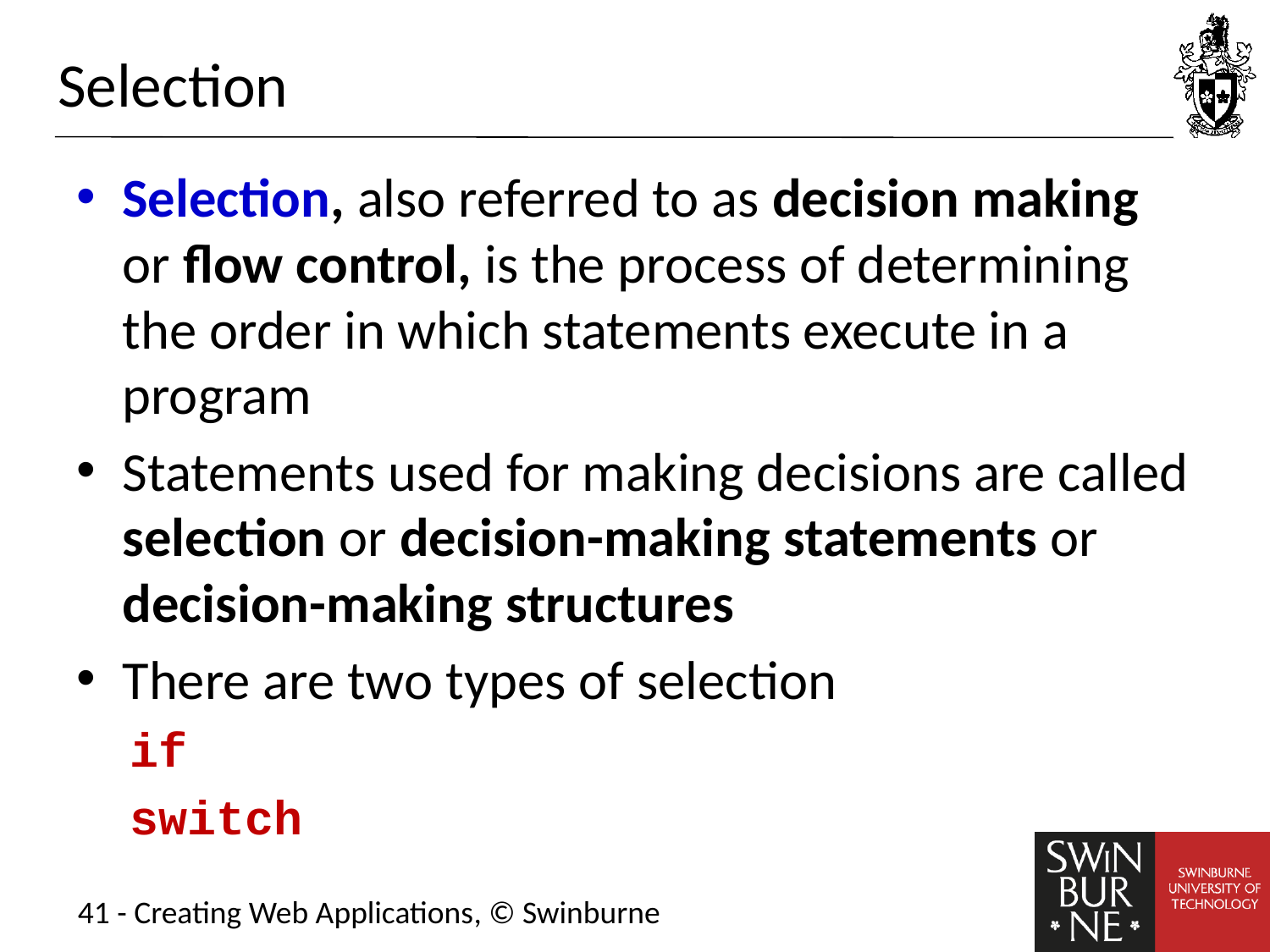

# Selection
Selection, also referred to as decision making or flow control, is the process of determining the order in which statements execute in a program
Statements used for making decisions are called selection or decision-making statements or decision-making structures
There are two types of selection
if
switch